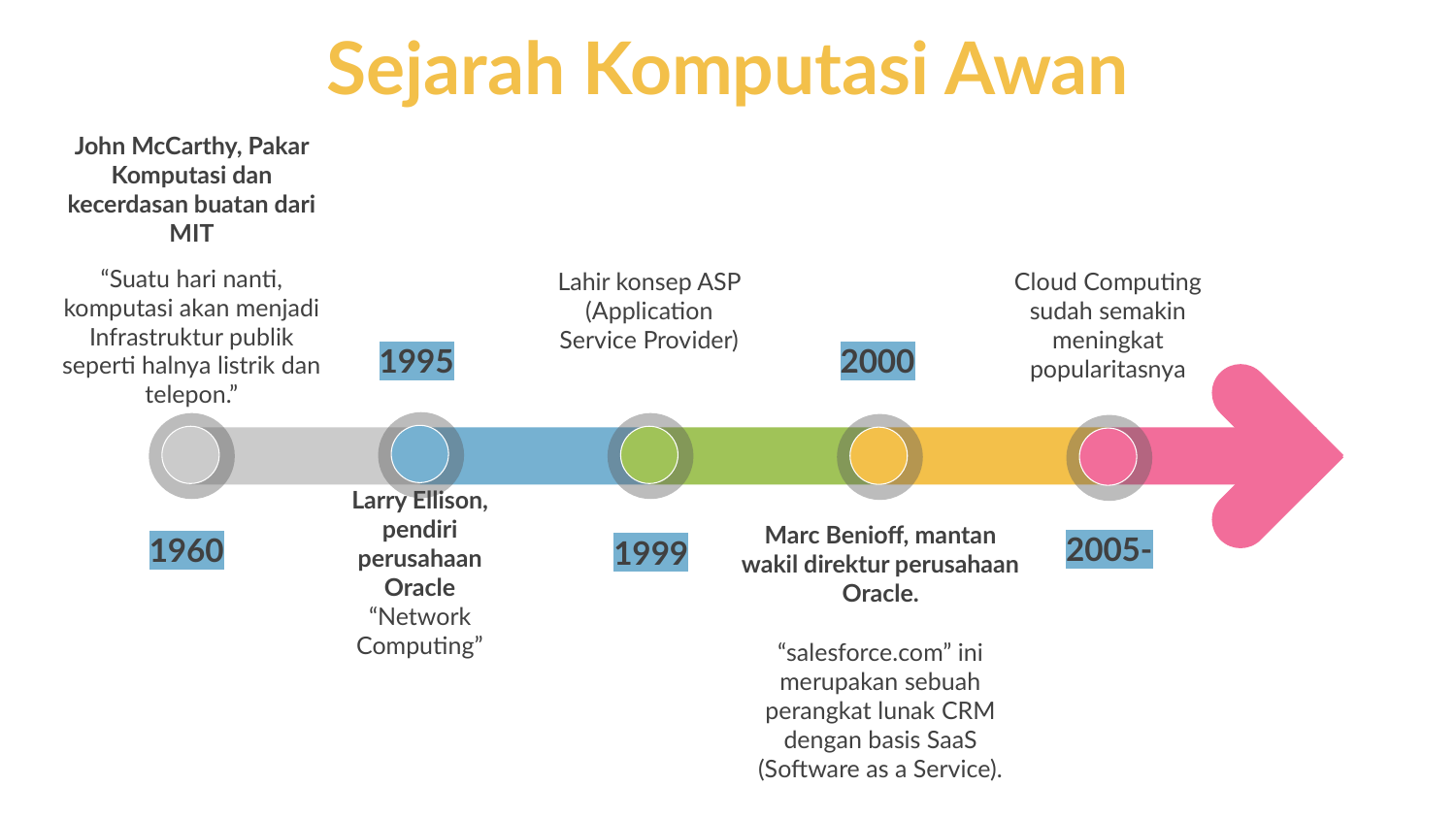

# Sejarah Komputasi Awan
John McCarthy, Pakar Komputasi dan kecerdasan buatan dari MIT
“Suatu hari nanti, komputasi akan menjadi Infrastruktur publik seperti halnya listrik dan telepon.”
Lahir konsep ASP (Application Service Provider)
Cloud Computing sudah semakin meningkat popularitasnya
1995
2000

Larry Ellison, pendiri perusahaan Oracle
“Network Computing”
Marc Benioff, mantan wakil direktur perusahaan Oracle.
“salesforce.com” ini merupakan sebuah perangkat lunak CRM dengan basis SaaS (Software as a Service).
2005-
1960
1999